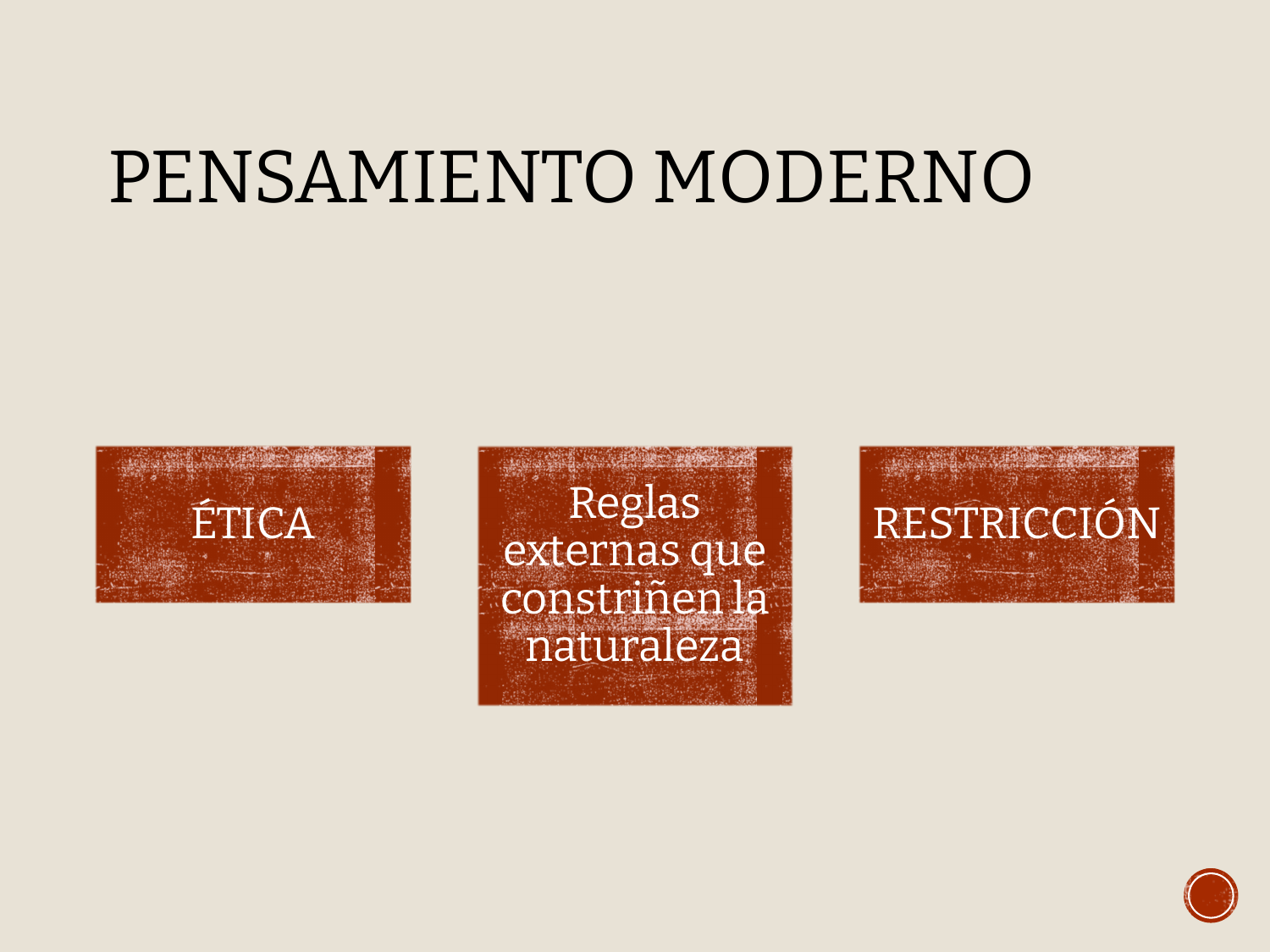

# PENSAMIENTO MODErno
ÉTICA
Reglas externas que constriñen la naturaleza
RESTRICCIÓN